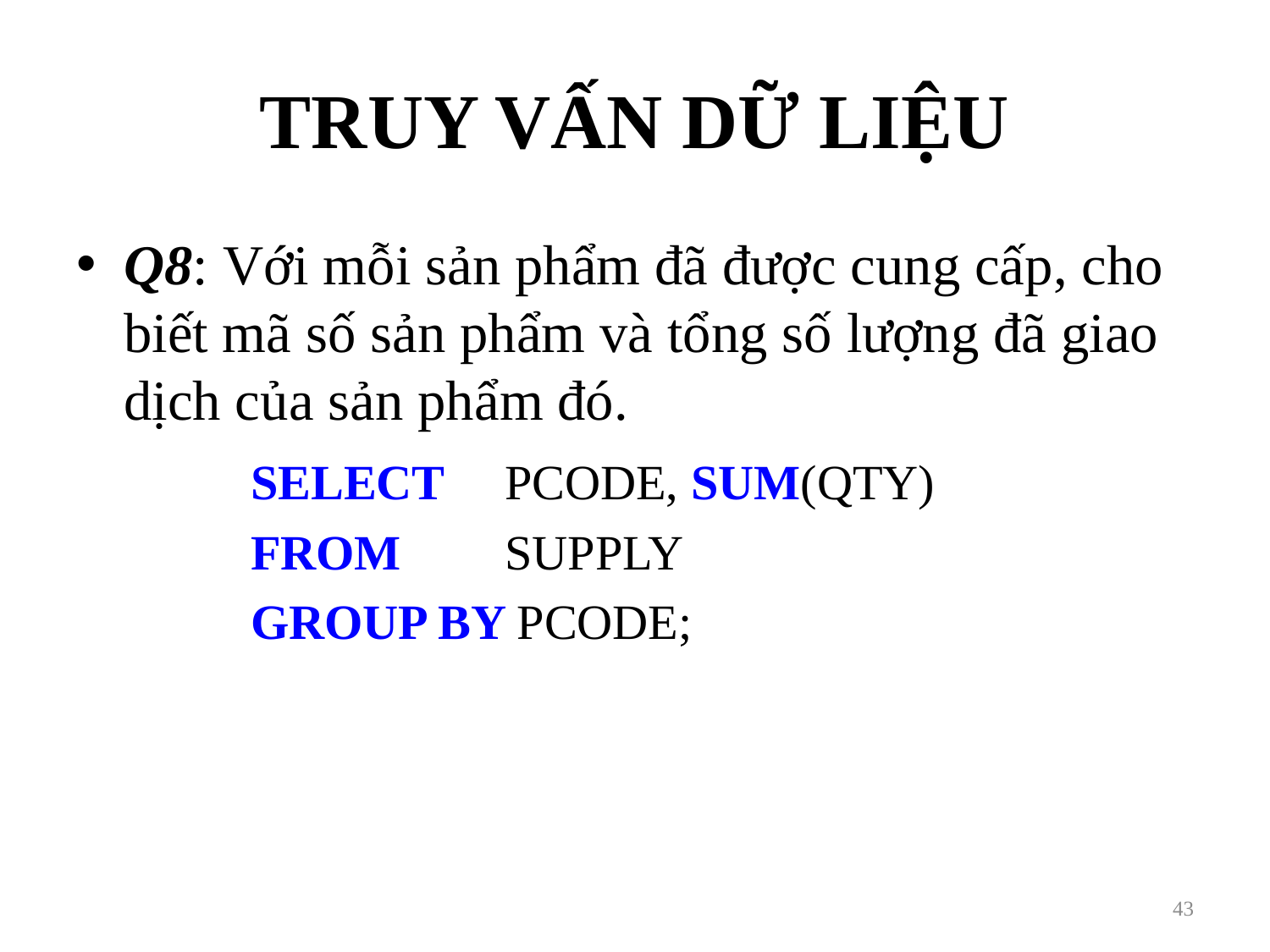

# TRUY VẤN DỮ LIỆU
Q8: Với mỗi sản phẩm đã được cung cấp, cho biết mã số sản phẩm và tổng số lượng đã giao dịch của sản phẩm đó.
		SELECT 	PCODE, SUM(QTY)
		FROM 	SUPPLY
		GROUP BY PCODE;
43